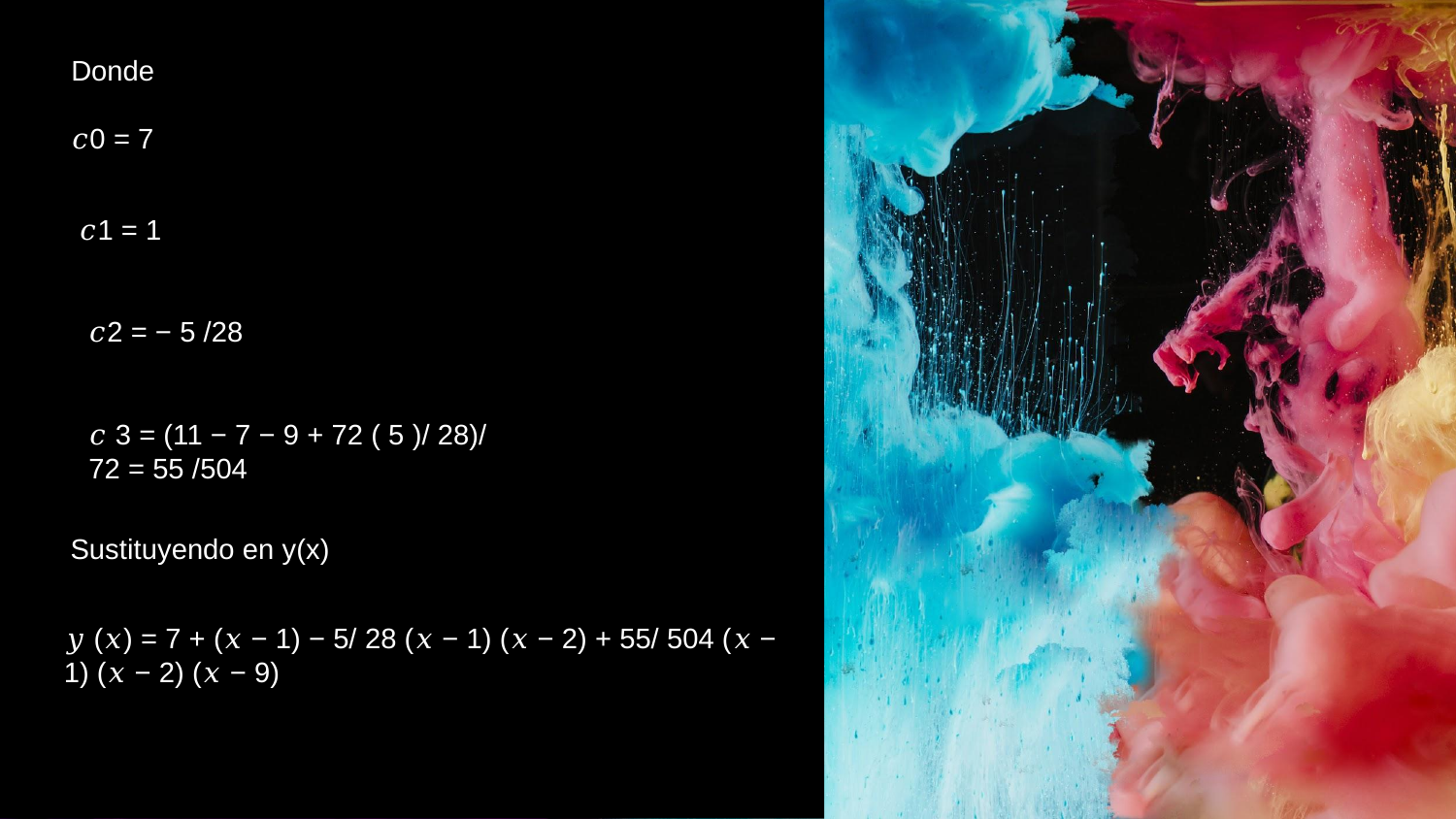

Donde

𝑐0 = 7
​𝑐1 = 1
𝑐2 = − 5 /28
𝑐 3 = (11 − 7 − 9 + 72 ( 5 )/ 28)/ 72 = 55 /504​
Click to add text
Click to add text
Sustituyendo en y(x)
𝑦 (𝑥) = 7 + (𝑥 − 1) − 5/ 28 (𝑥 − 1) (𝑥 − 2) + 55/ 504 (𝑥 − 1) (𝑥 − 2) (𝑥 − 9) 9